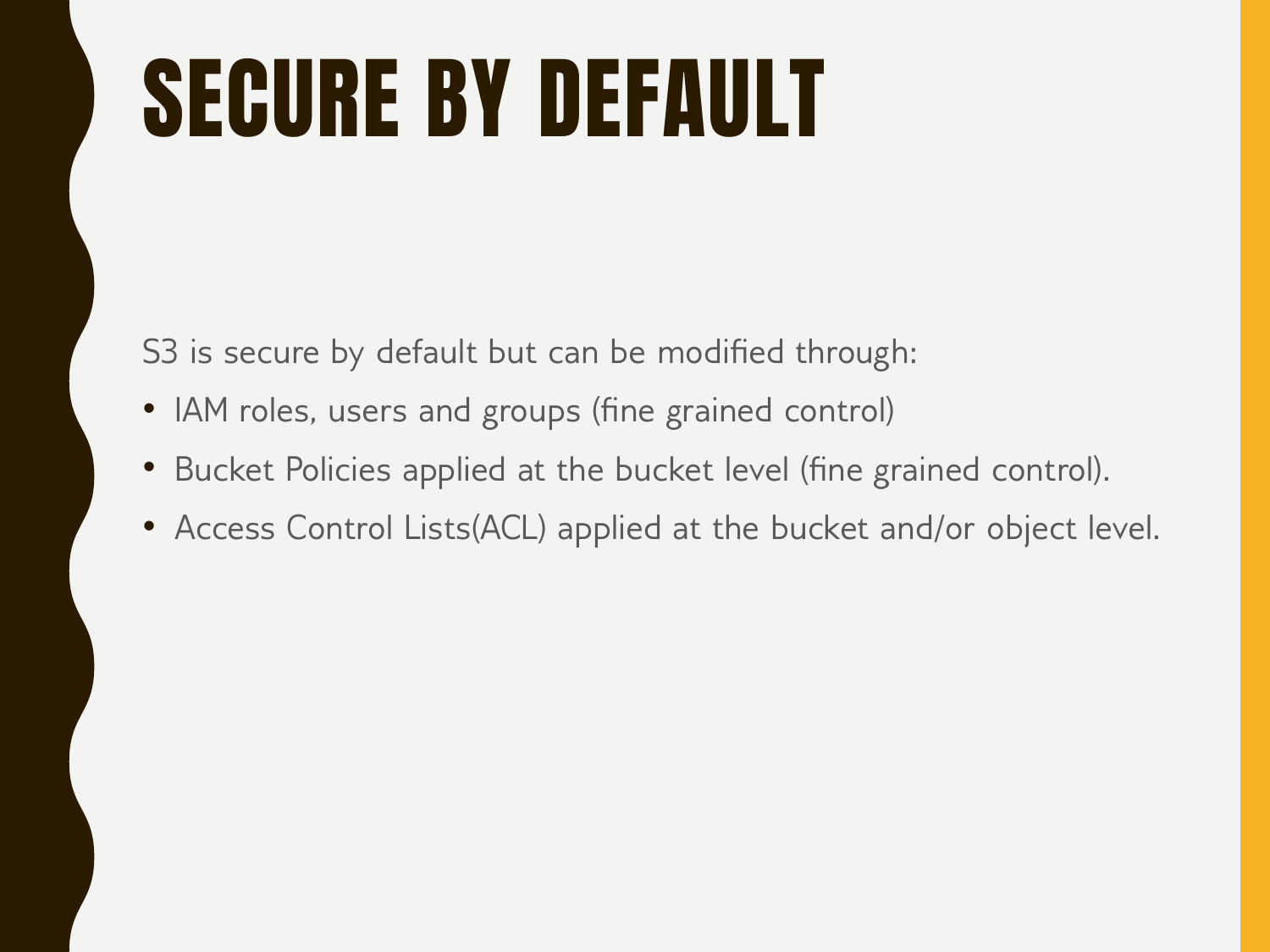

# Secure by Default
S3 is secure by default but can be modified through:
IAM roles, users and groups (fine grained control)
Bucket Policies applied at the bucket level (fine grained control).
Access Control Lists(ACL) applied at the bucket and/or object level.